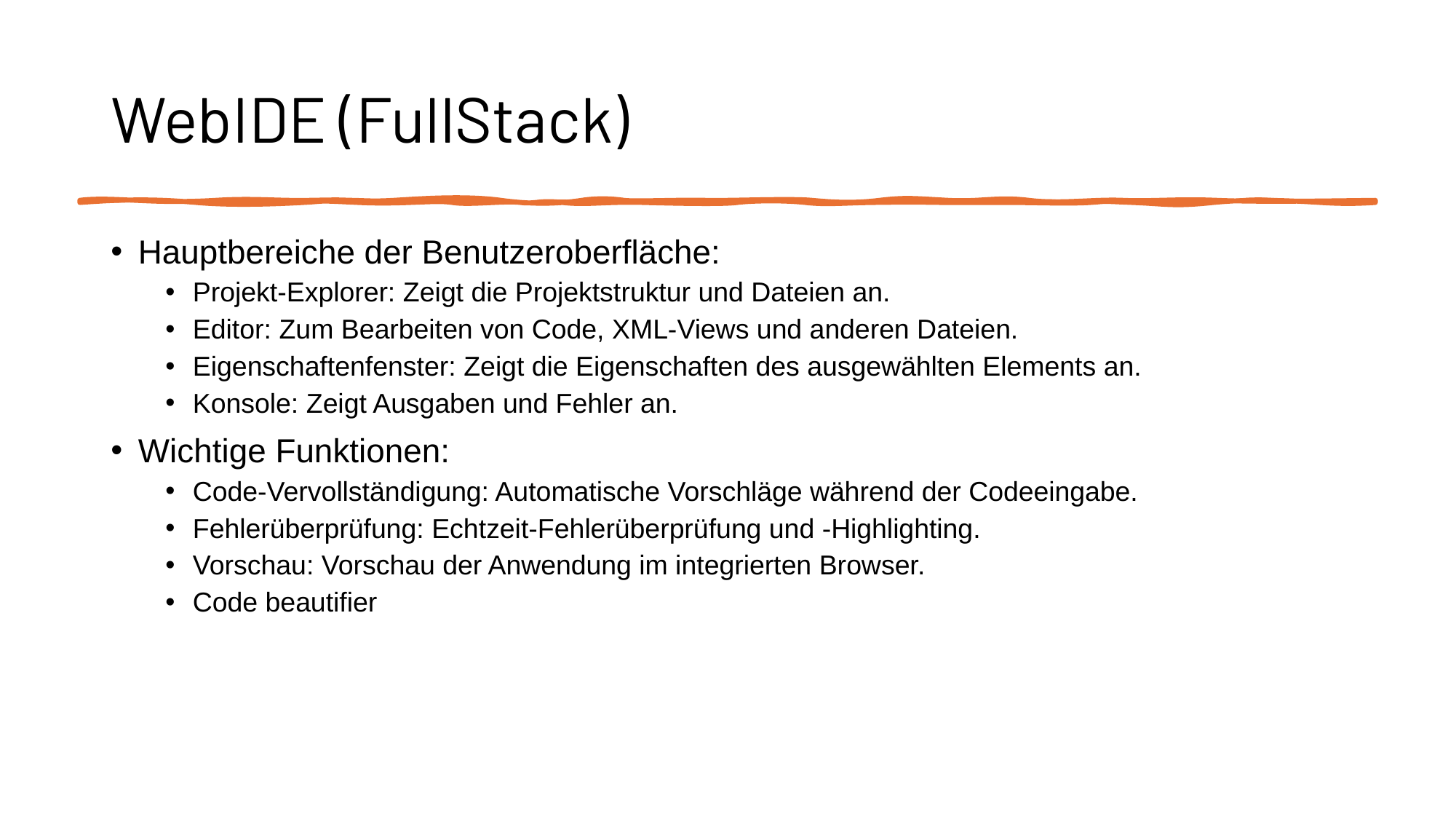

# WebIDE (FullStack)

Hauptbereiche der Benutzeroberfläche:
Projekt-Explorer: Zeigt die Projektstruktur und Dateien an.
Editor: Zum Bearbeiten von Code, XML-Views und anderen Dateien.
Eigenschaftenfenster: Zeigt die Eigenschaften des ausgewählten Elements an.
Konsole: Zeigt Ausgaben und Fehler an.
Wichtige Funktionen:
Code-Vervollständigung: Automatische Vorschläge während der Codeeingabe.
Fehlerüberprüfung: Echtzeit-Fehlerüberprüfung und -Highlighting.
Vorschau: Vorschau der Anwendung im integrierten Browser.
Code beautifier